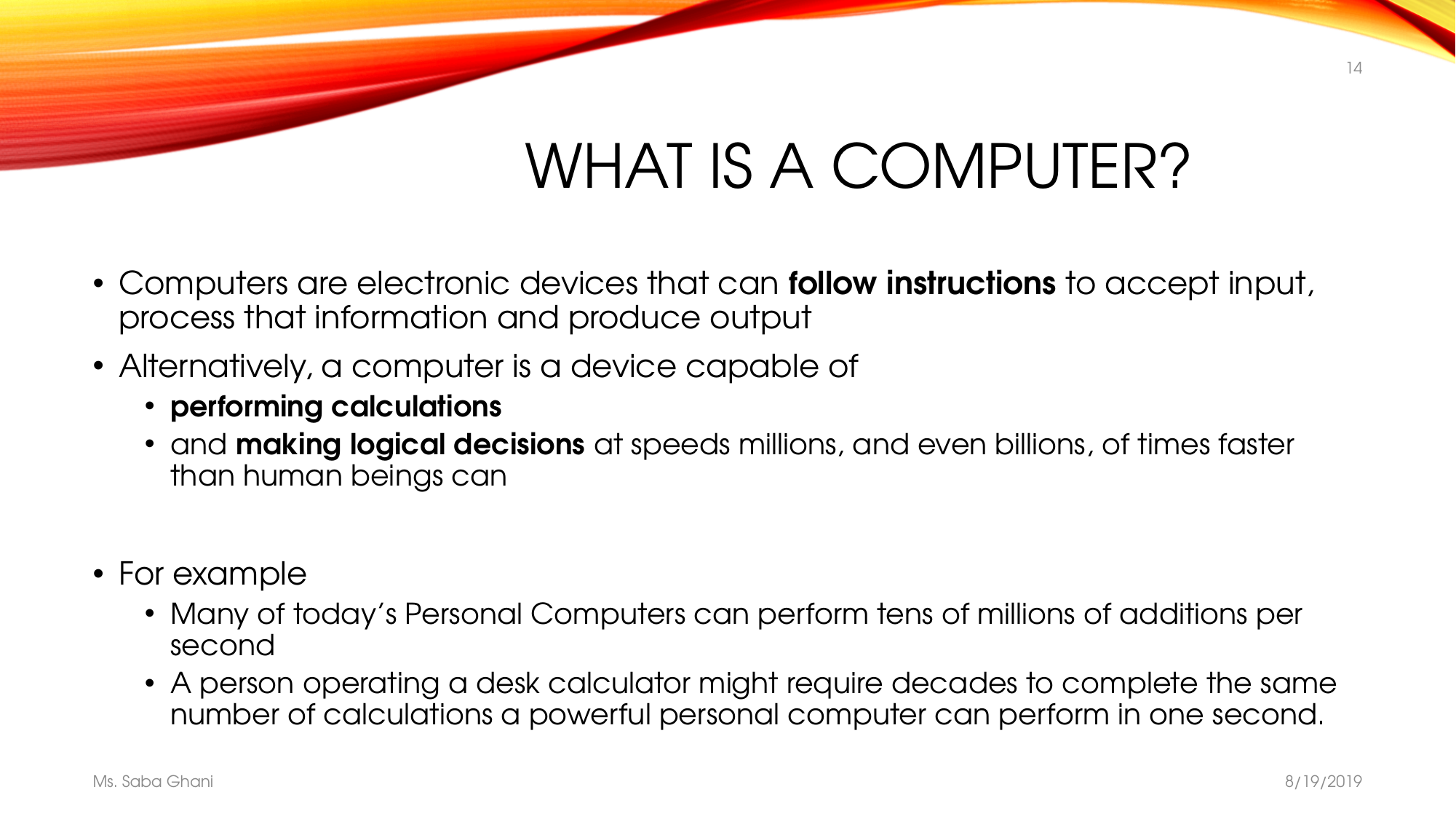

14
# What is a Computer?
Computers are electronic devices that can follow instructions to accept input, process that information and produce output
Alternatively, a computer is a device capable of
performing calculations
and making logical decisions at speeds millions, and even billions, of times faster than human beings can

For example
Many of today’s Personal Computers can perform tens of millions of additions per second
A person operating a desk calculator might require decades to complete the same number of calculations a powerful personal computer can perform in one second.

Ms. Saba Ghani
8/19/2019